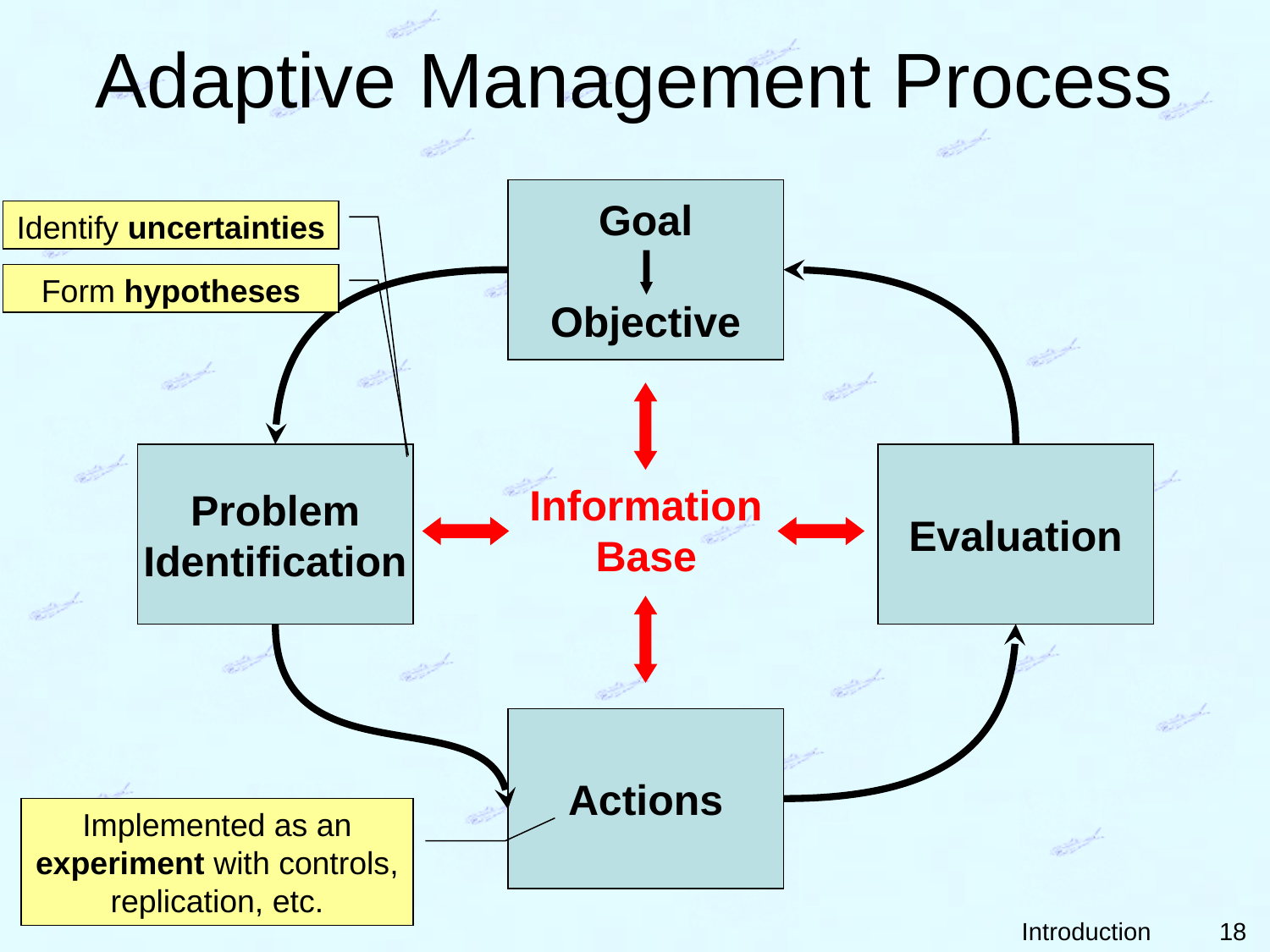

# Adaptive Management Process
Goal

Objective
Identify uncertainties

Form hypotheses

Problem
Identification
Evaluation
Information
Base

Actions
Implemented as an experiment with controls, replication, etc.
18
Introduction